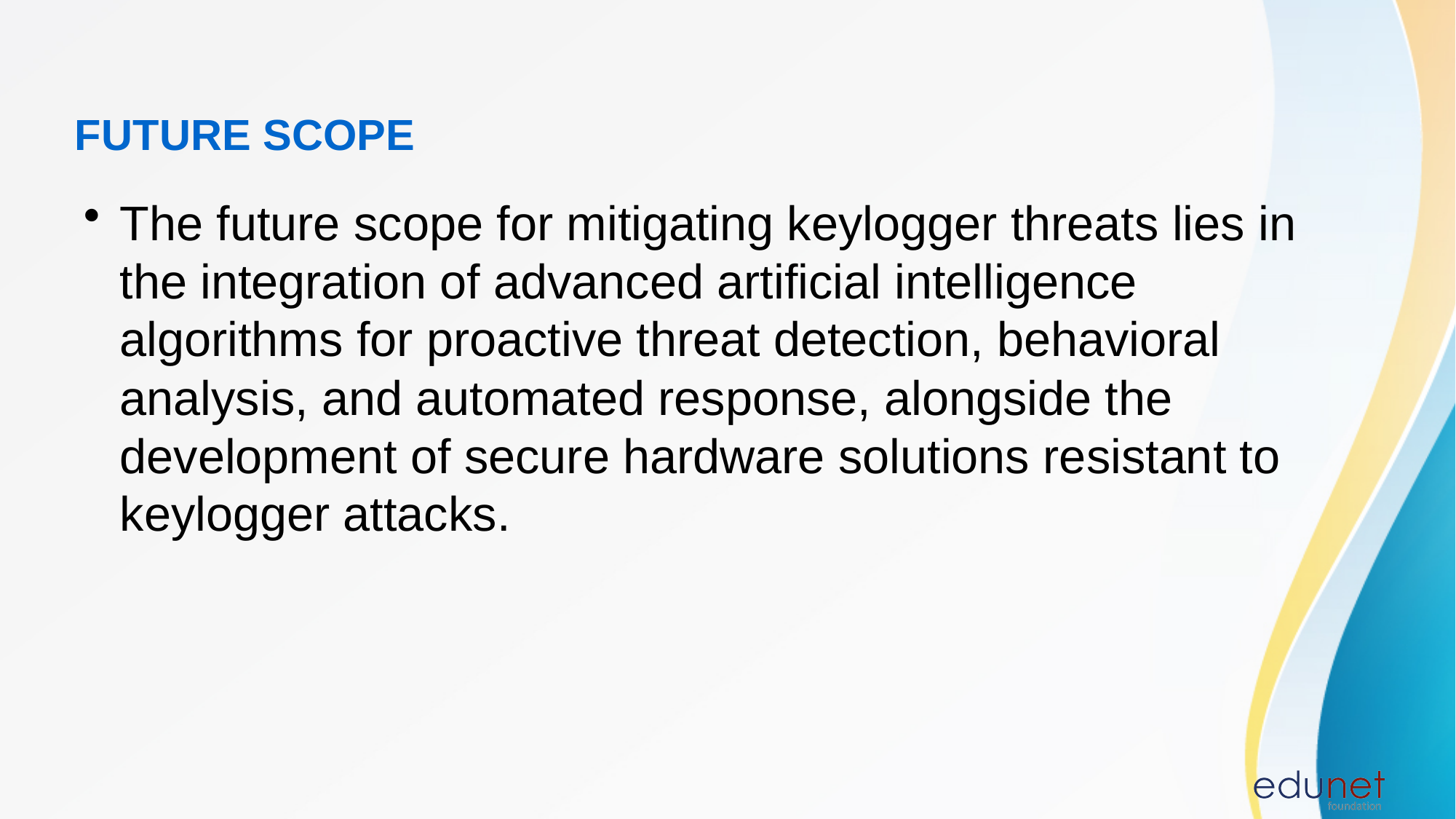

Future scope

The future scope for mitigating keylogger threats lies in the integration of advanced artificial intelligence algorithms for proactive threat detection, behavioral analysis, and automated response, alongside the development of secure hardware solutions resistant to keylogger attacks.